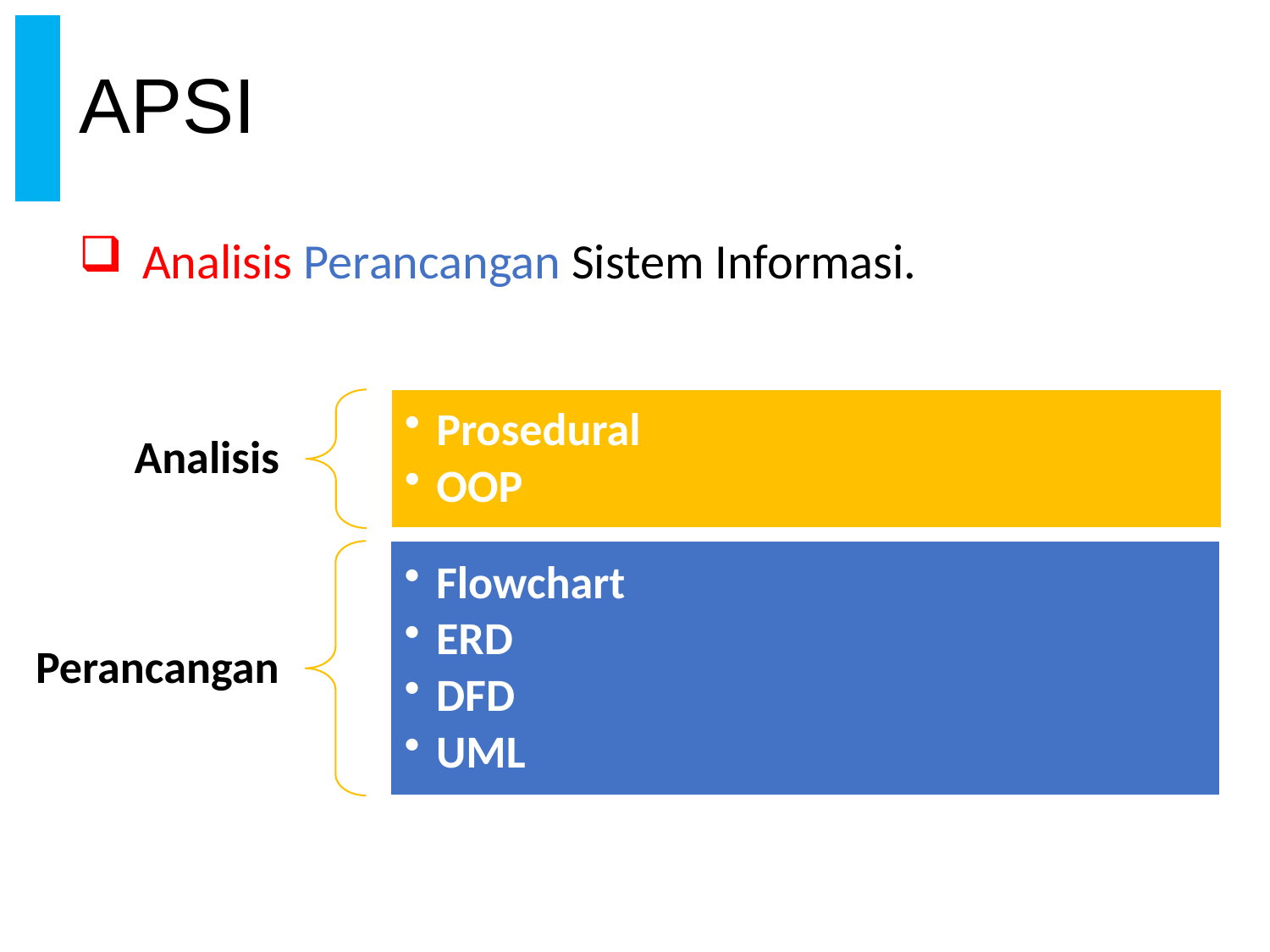

# APSI
Analisis Perancangan Sistem Informasi.

Analisis
Prosedural
OOP
Perancangan
Flowchart
ERD
DFD
UML